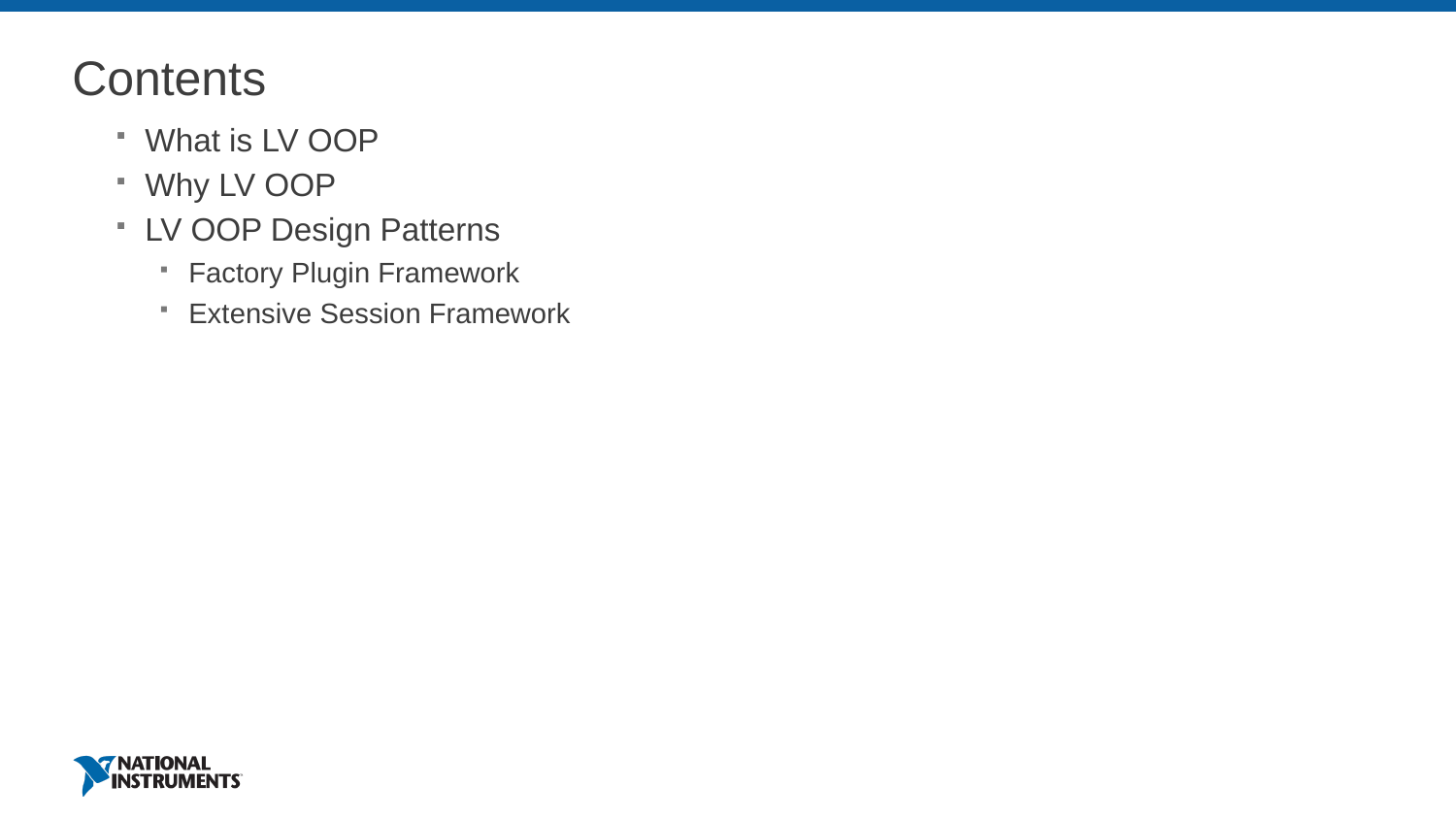

# Contents
What is LV OOP
Why LV OOP
LV OOP Design Patterns
Factory Plugin Framework
Extensive Session Framework